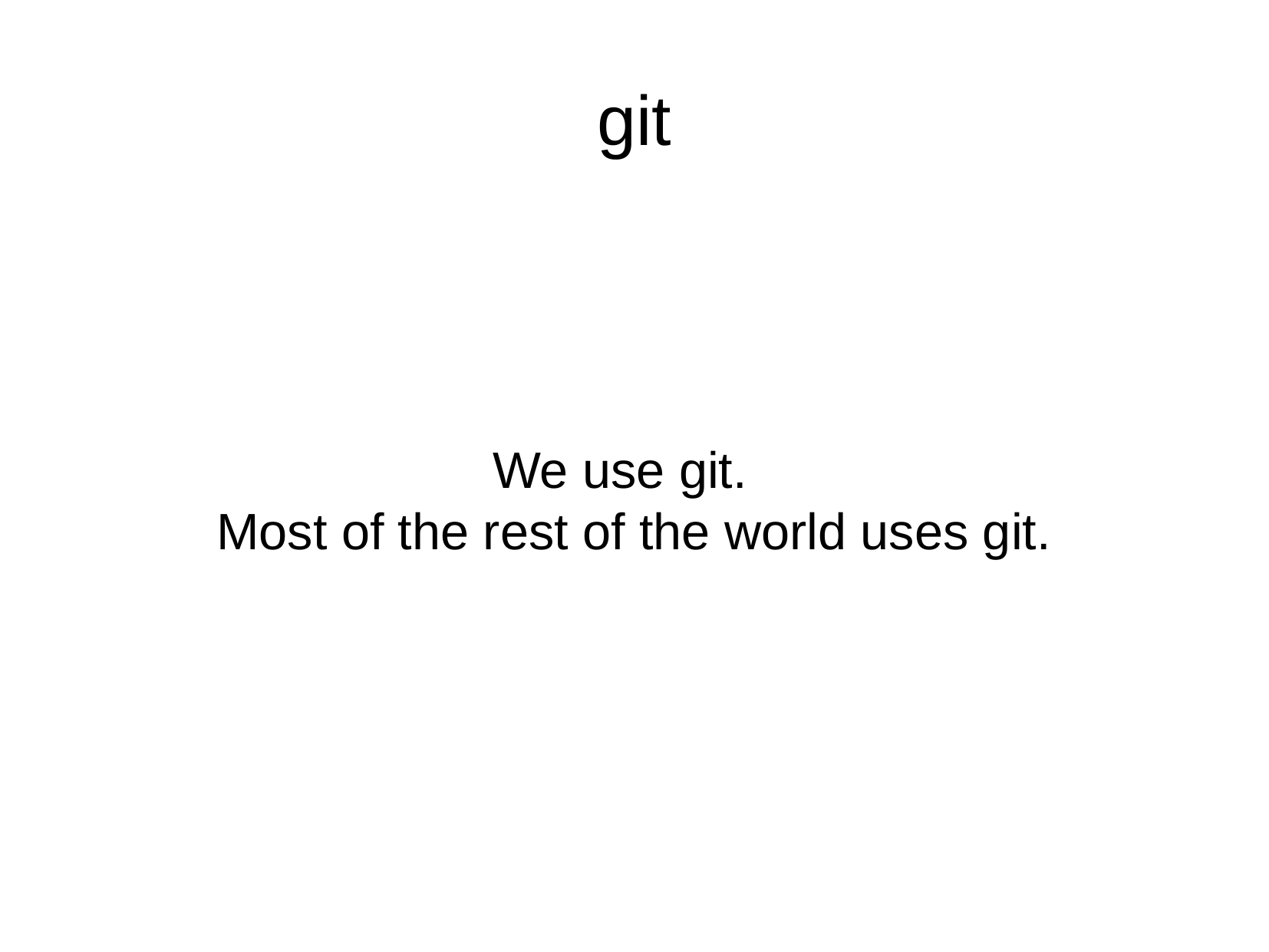

git
We use git.
Most of the rest of the world uses git.